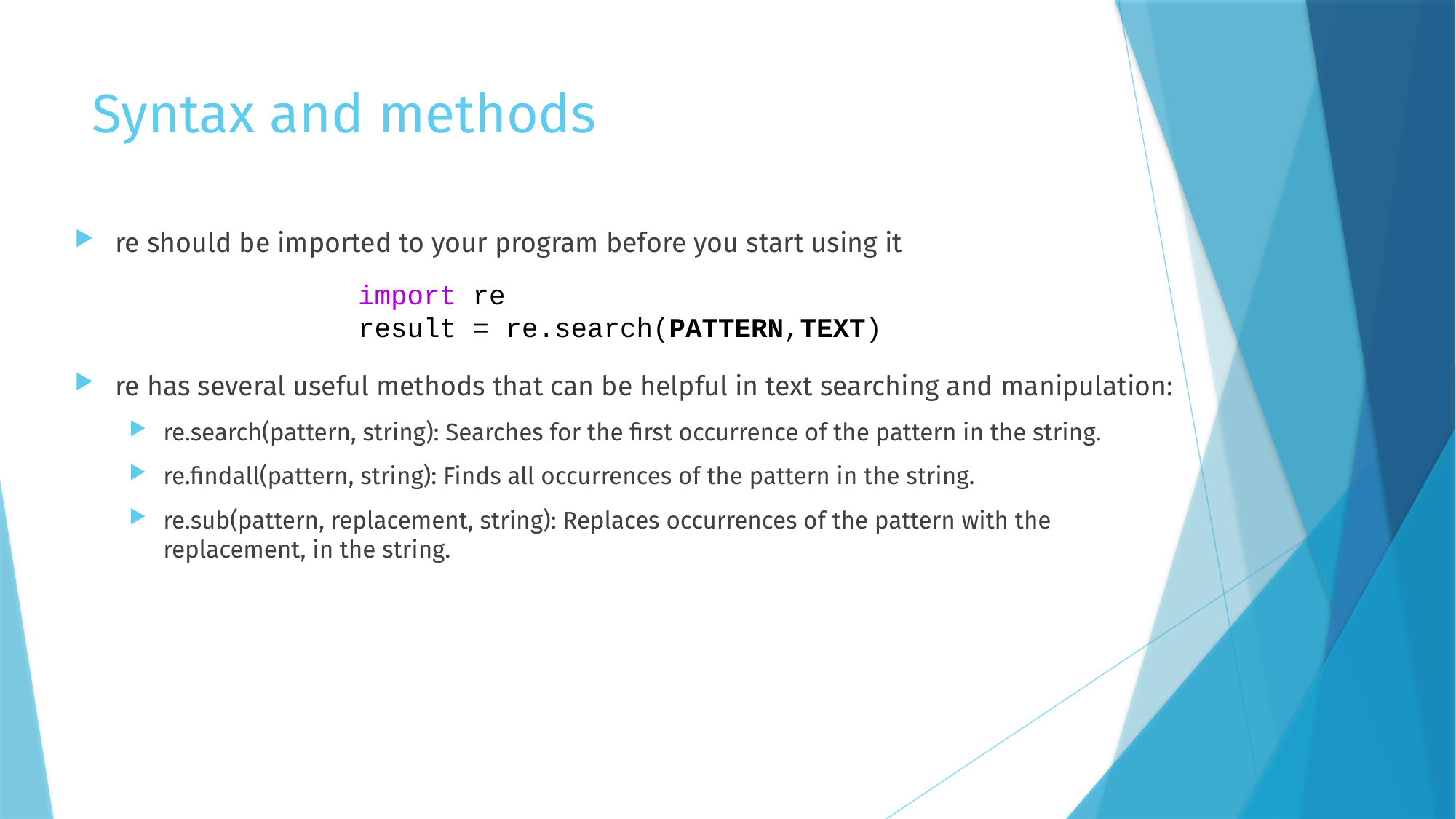

# Syntax and methods
re should be imported to your program before you start using it

re has several useful methods that can be helpful in text searching and manipulation:
re.search(pattern, string): Searches for the first occurrence of the pattern in the string.
re.findall(pattern, string): Finds all occurrences of the pattern in the string.
re.sub(pattern, replacement, string): Replaces occurrences of the pattern with the
replacement, in the string.

import re
result = re.search(PATTERN,TEXT)